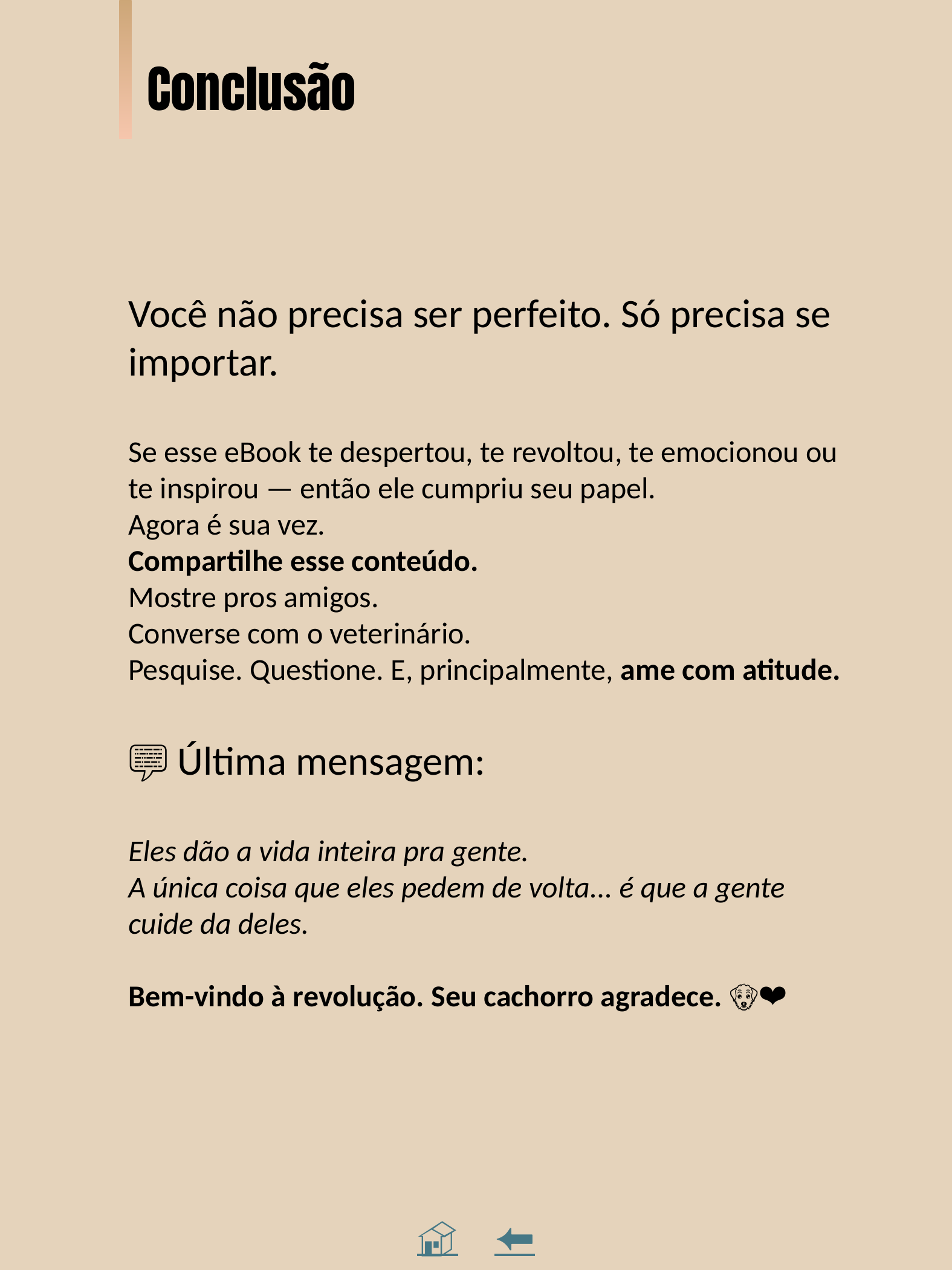

Conclusão

Você não precisa ser perfeito. Só precisa se importar.

Se esse eBook te despertou, te revoltou, te emocionou ou te inspirou — então ele cumpriu seu papel.
Agora é sua vez.
Compartilhe esse conteúdo.
Mostre pros amigos.
Converse com o veterinário.
Pesquise. Questione. E, principalmente, ame com atitude.

💬 Última mensagem:

Eles dão a vida inteira pra gente.
A única coisa que eles pedem de volta... é que a gente cuide da deles.

Bem-vindo à revolução. Seu cachorro agradece. 🐶❤️
🏠    ⬅️